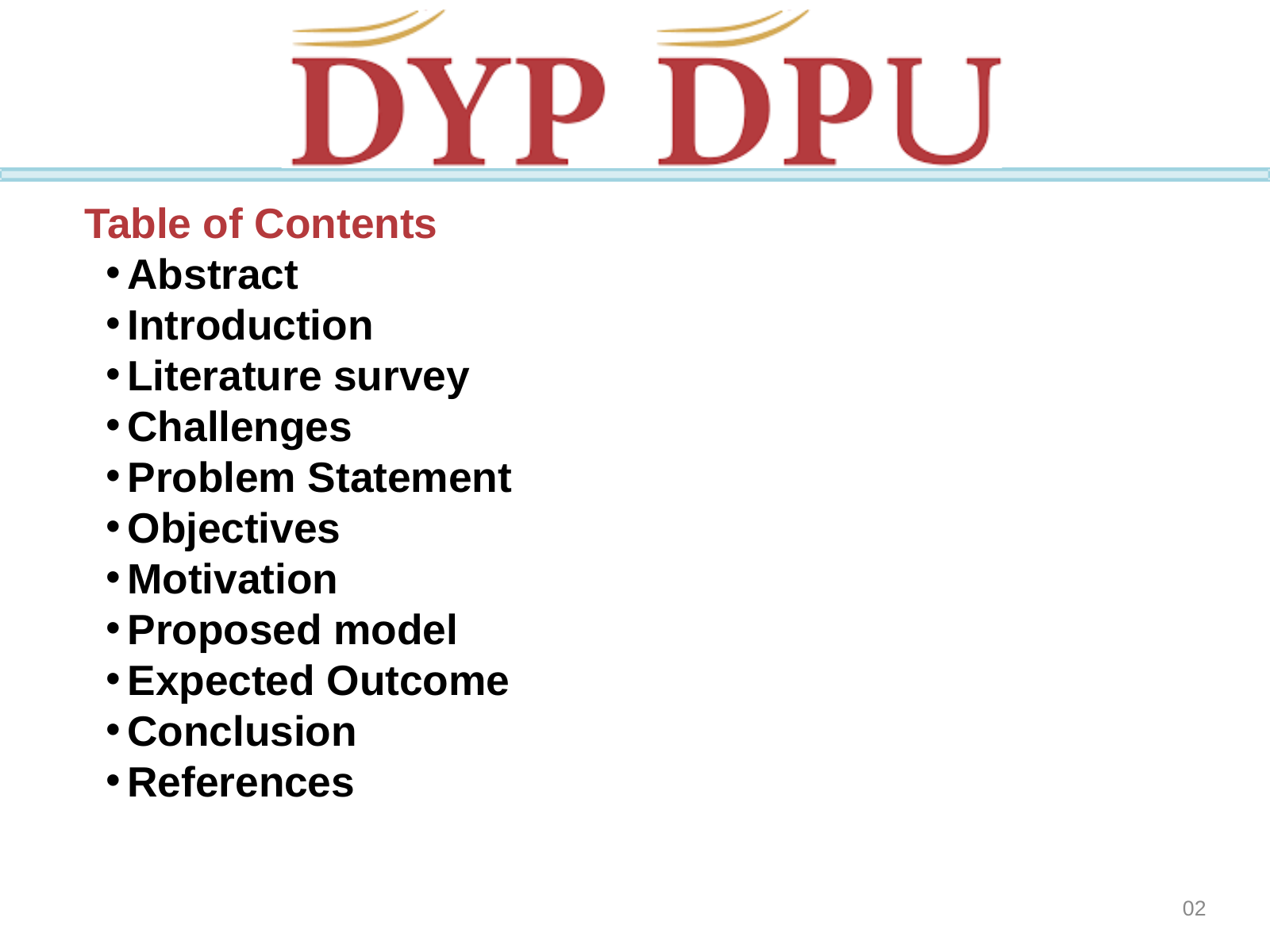

Table of Contents
Abstract
Introduction
Literature survey
Challenges
Problem Statement
Objectives
Motivation
Proposed model
Expected Outcome
Conclusion
References

02